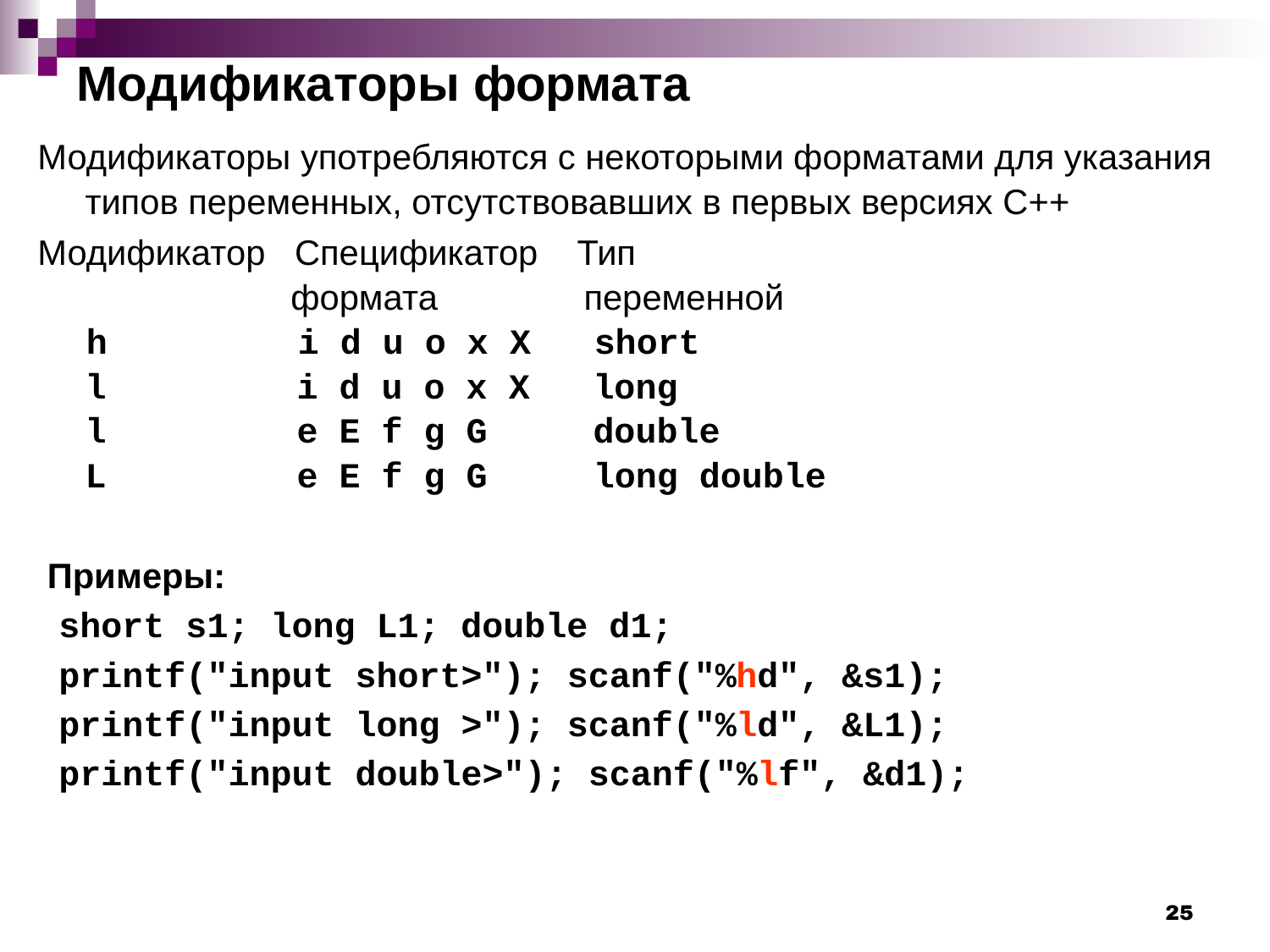

# Модификаторы формата
Модификаторы употребляются с некоторыми форматами для указания типов переменных, отсутствовавших в первых версиях С++
Модификатор   Спецификатор    Тип
                          формата               переменной
     h         i d u o x X   short
l         i d u o x X   long
l         e E f g G     double
L         e E f g G     long double

 Примеры:
 short s1; long L1; double d1;
 printf("input short>"); scanf("%hd", &s1);
 printf("input long >"); scanf("%ld", &L1);
 printf("input double>"); scanf("%lf", &d1);
25